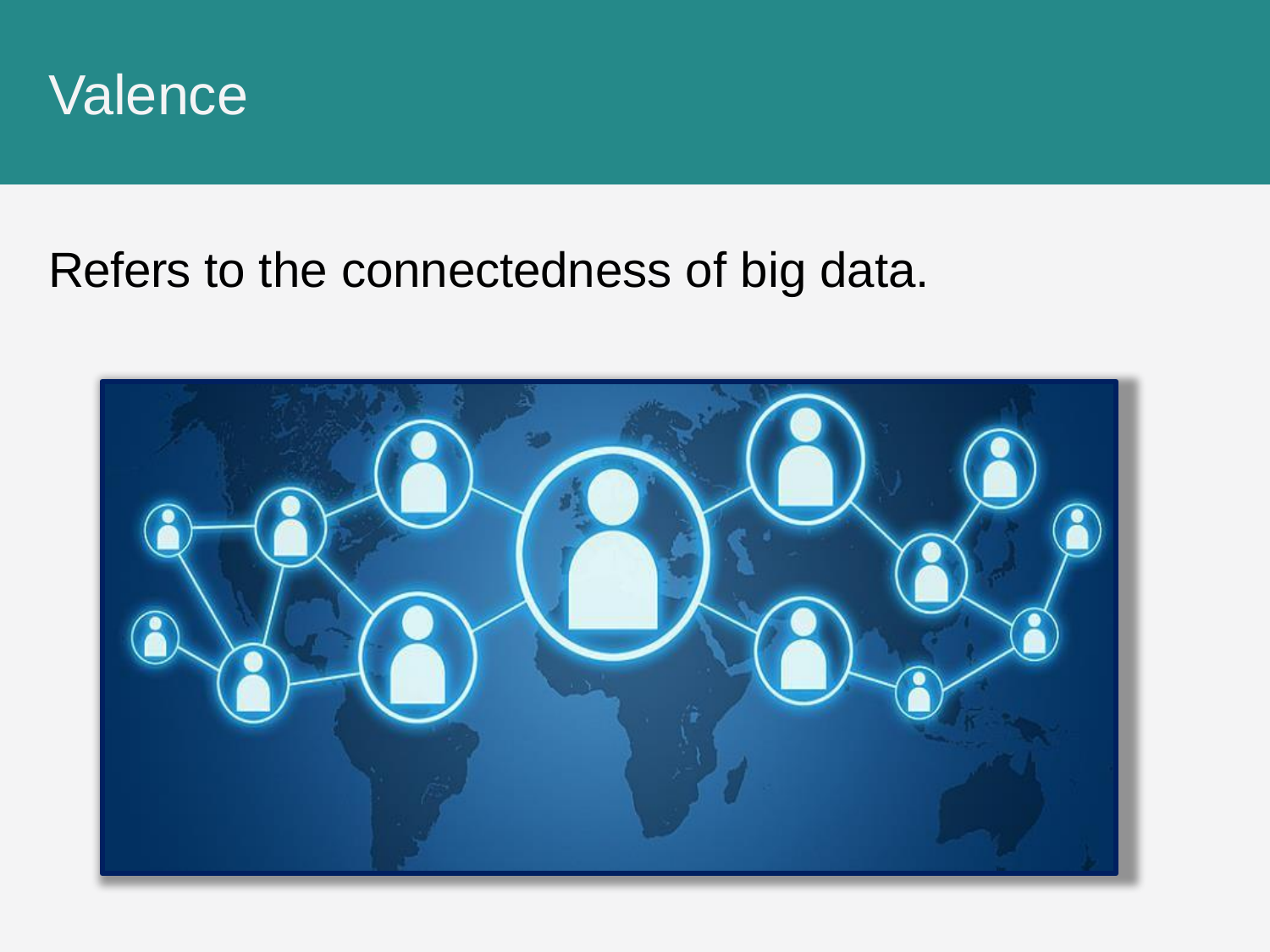

# Valence
Refers to the connectedness of big data.